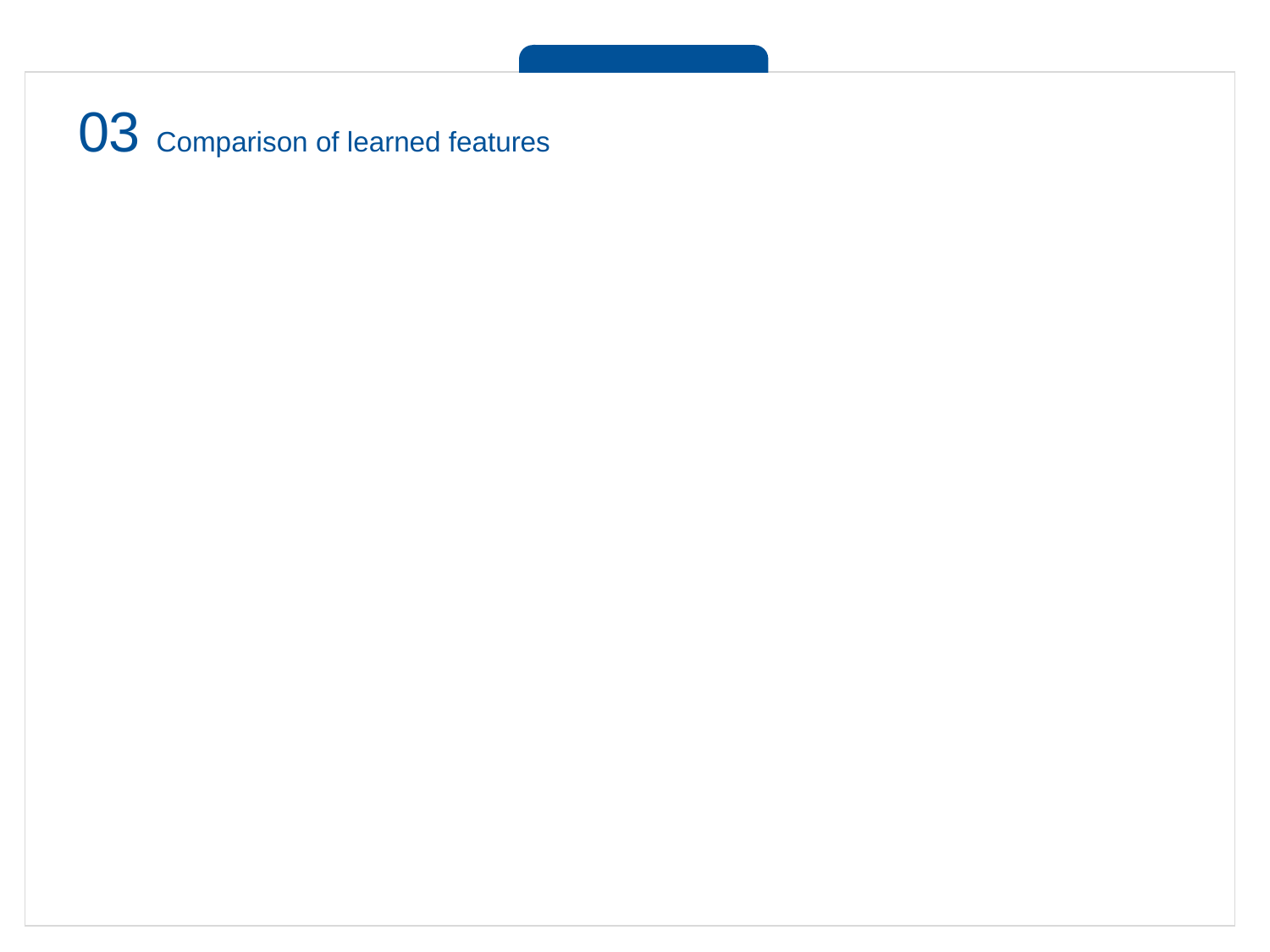

Comparison of learned features

03 Comparison of learned features